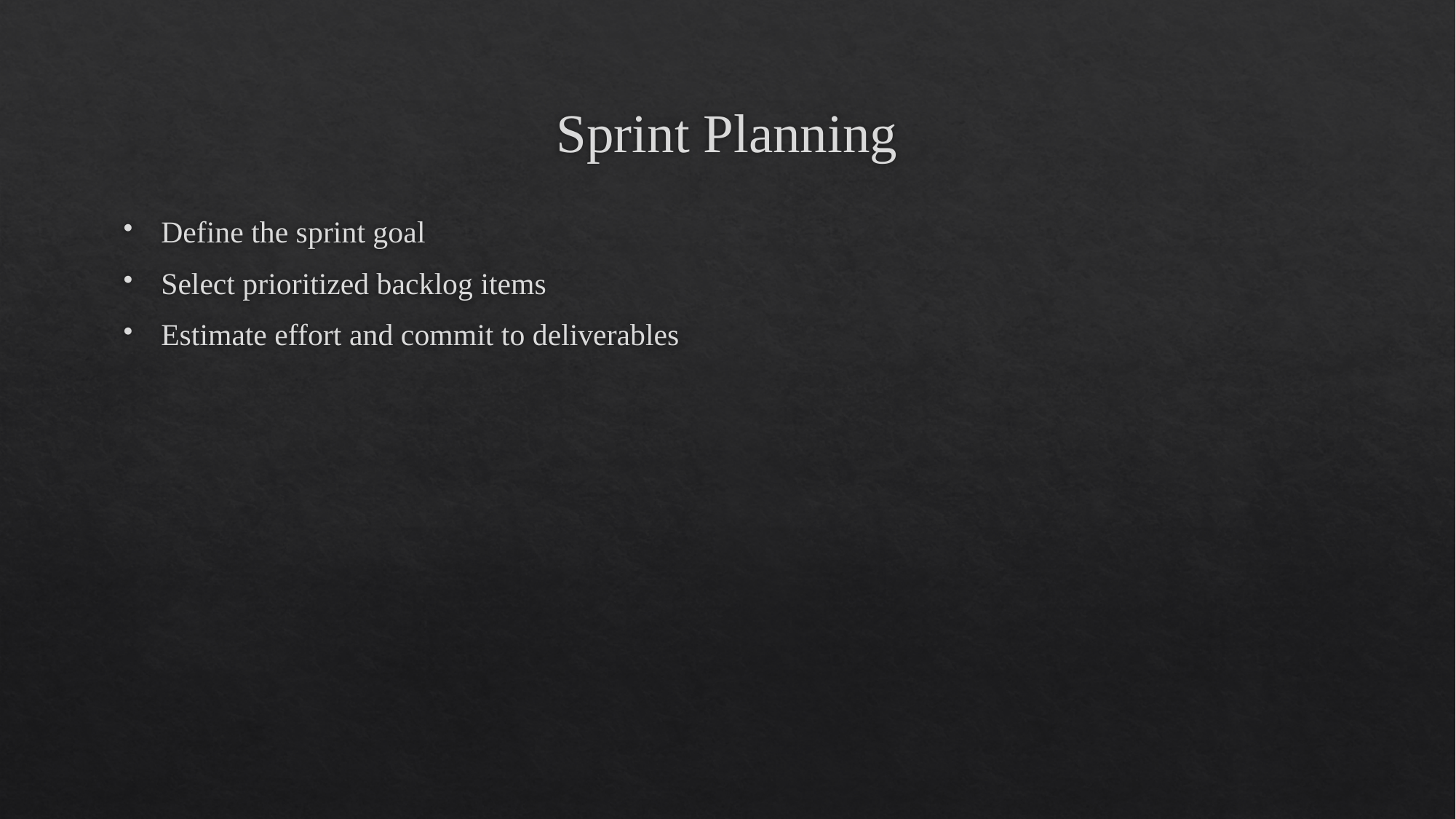

# Sprint Planning
Define the sprint goal
Select prioritized backlog items
Estimate effort and commit to deliverables